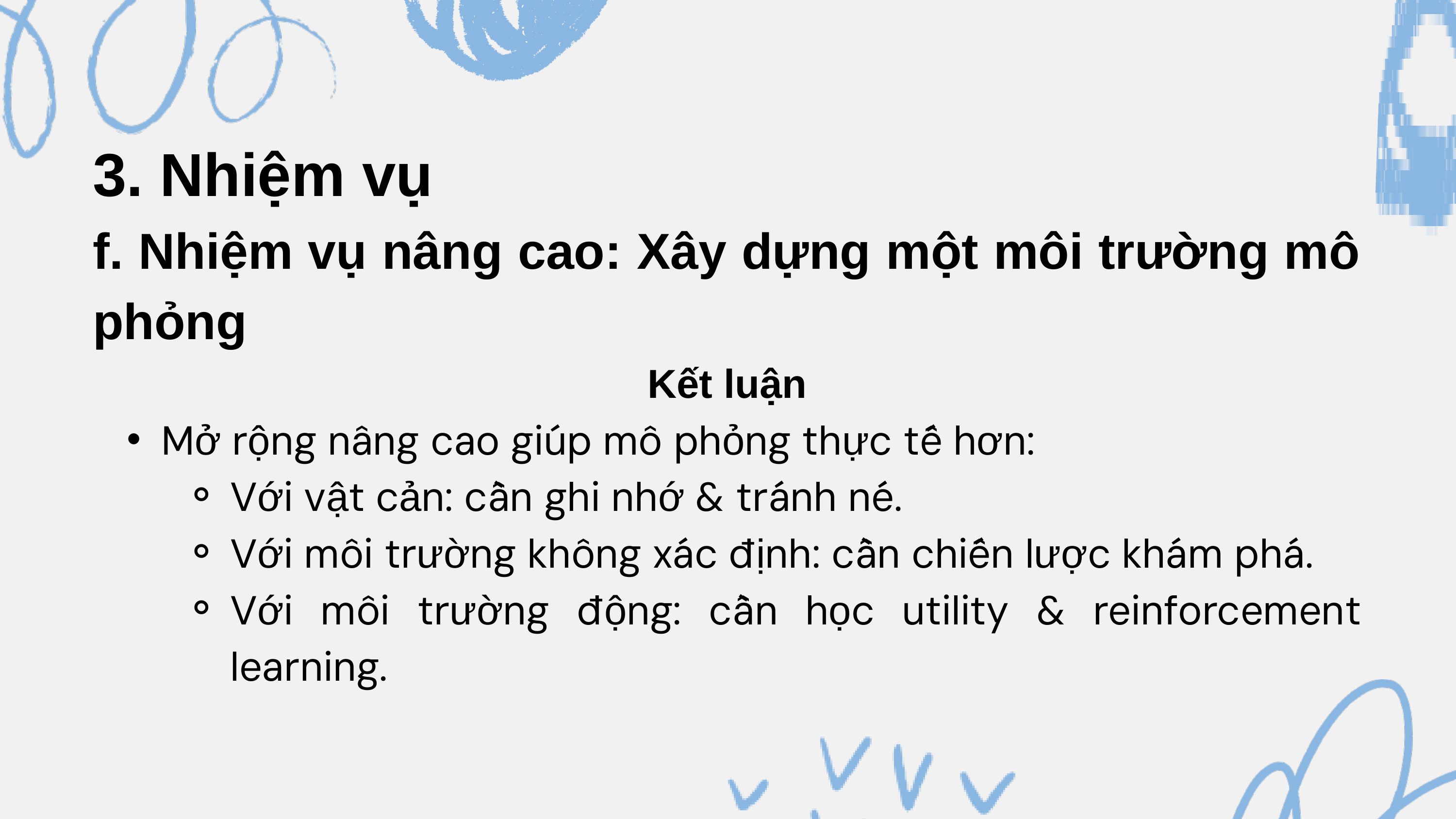

3. Nhiệm vụ
f. Nhiệm vụ nâng cao: Xây dựng một môi trường mô phỏng
Kết luận
Mở rộng nâng cao giúp mô phỏng thực tế hơn:
Với vật cản: cần ghi nhớ & tránh né.
Với môi trường không xác định: cần chiến lược khám phá.
Với môi trường động: cần học utility & reinforcement learning.